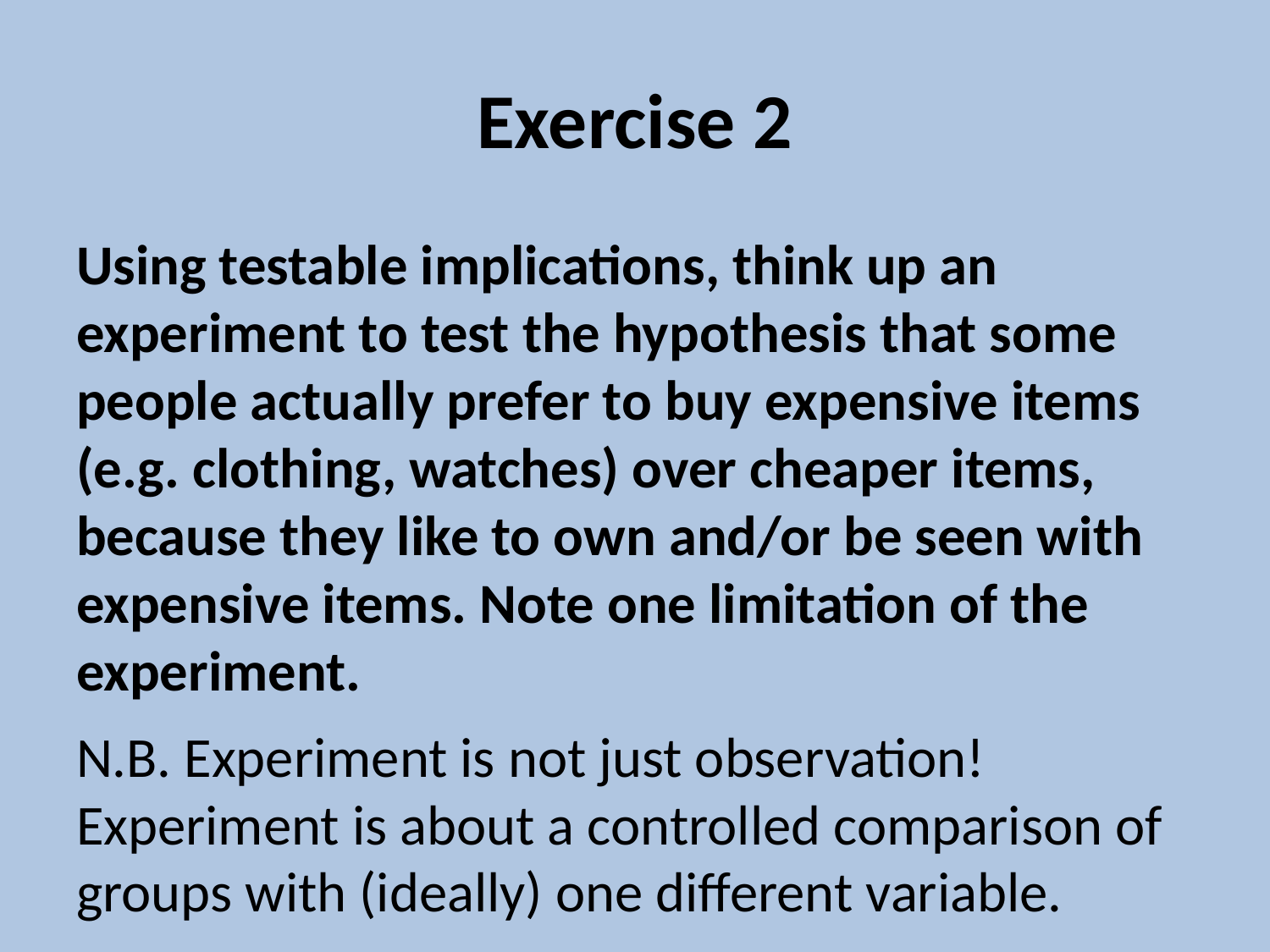

# Exercise 2
Using testable implications, think up an experiment to test the hypothesis that some people actually prefer to buy expensive items (e.g. clothing, watches) over cheaper items, because they like to own and/or be seen with expensive items. Note one limitation of the experiment.
N.B. Experiment is not just observation! Experiment is about a controlled comparison of groups with (ideally) one different variable.